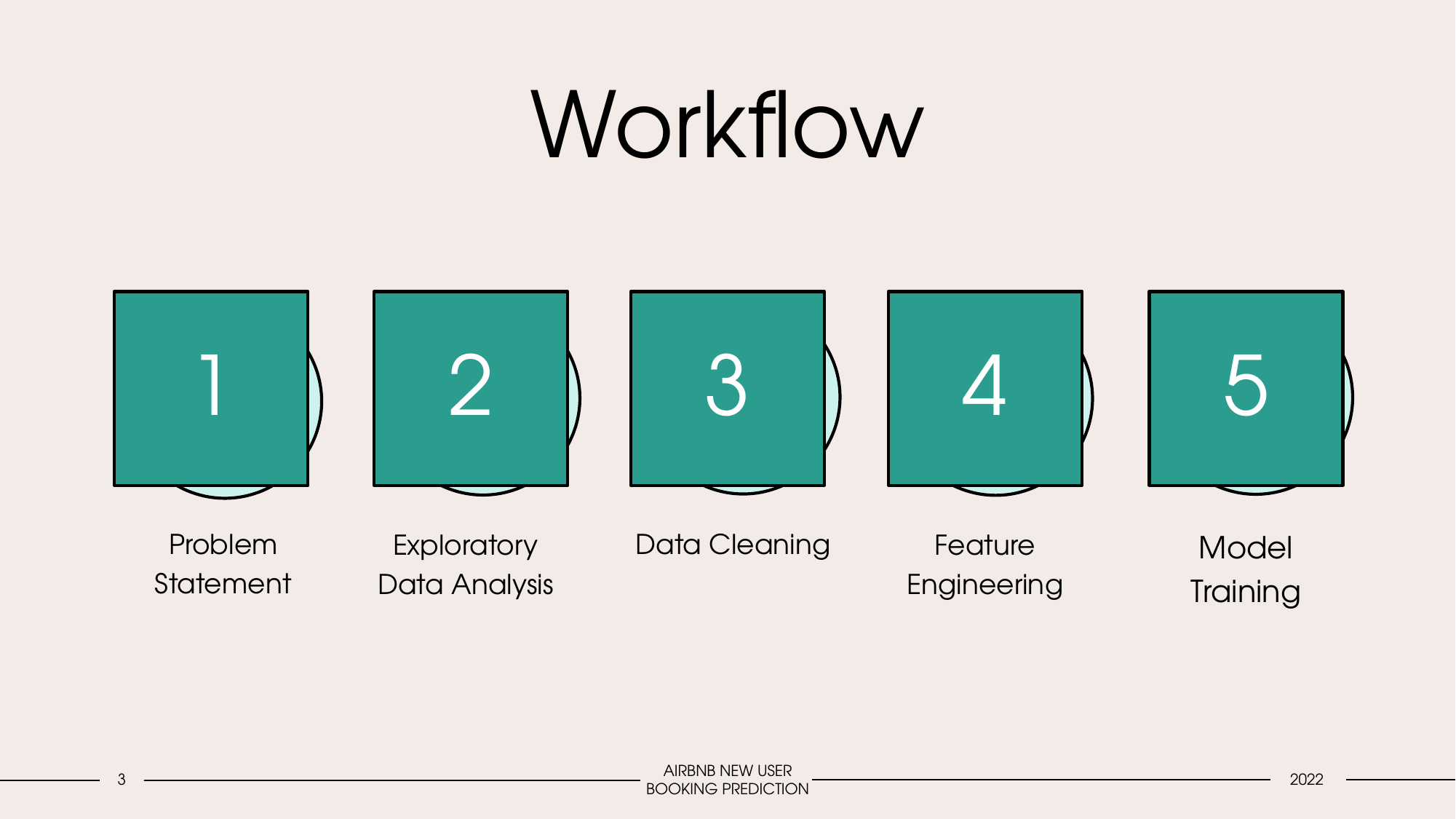

# Workflow
2
1
3
4
5
Problem Statement

Data Cleaning

Exploratory Data Analysis

Feature Engineering
Model Training
3
AIRBNB NEW USER BOOKING PREDICTION
2022